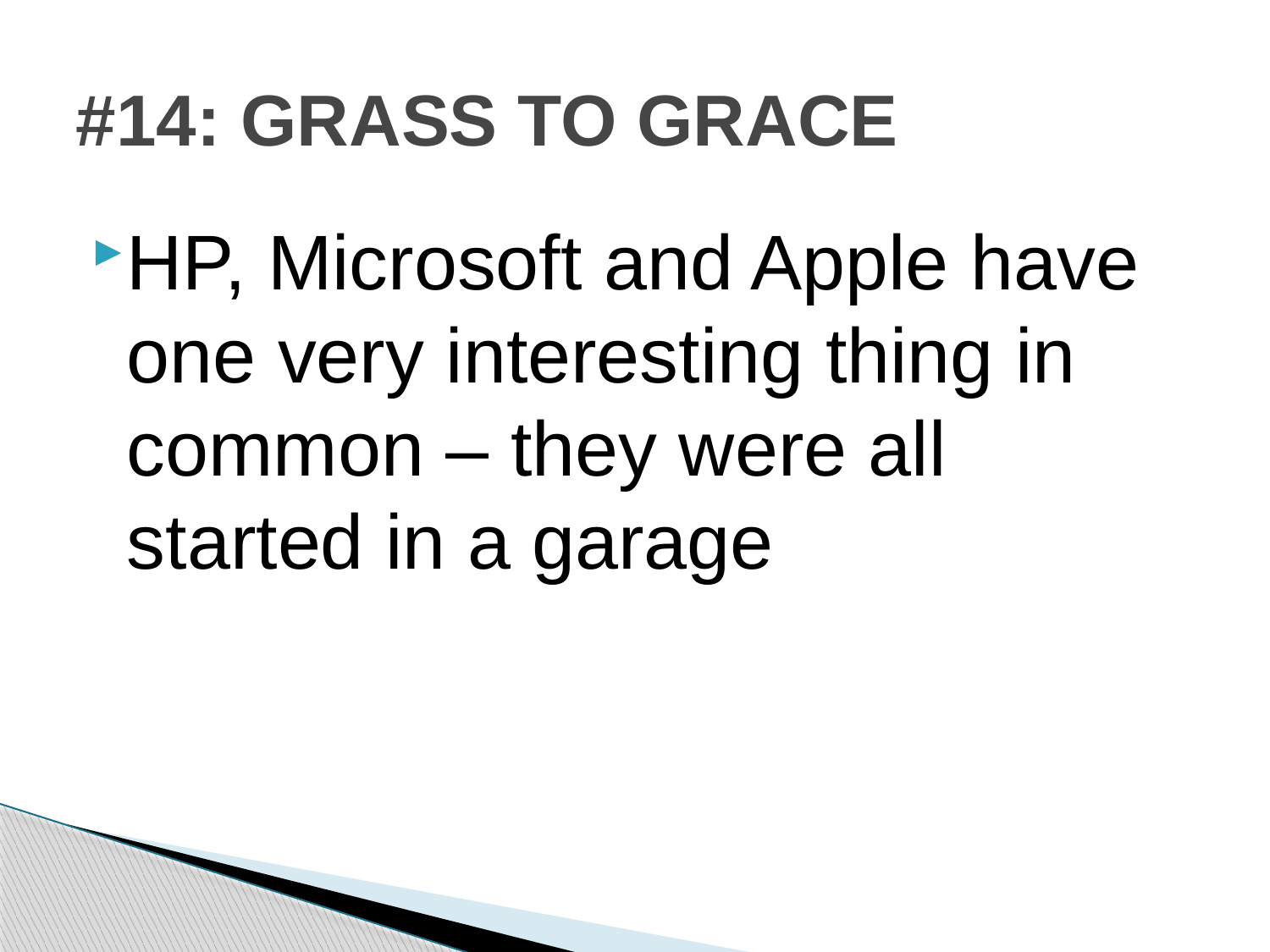

# #14: GRASS TO GRACE
HP, Microsoft and Apple have one very interesting thing in common – they were all started in a garage